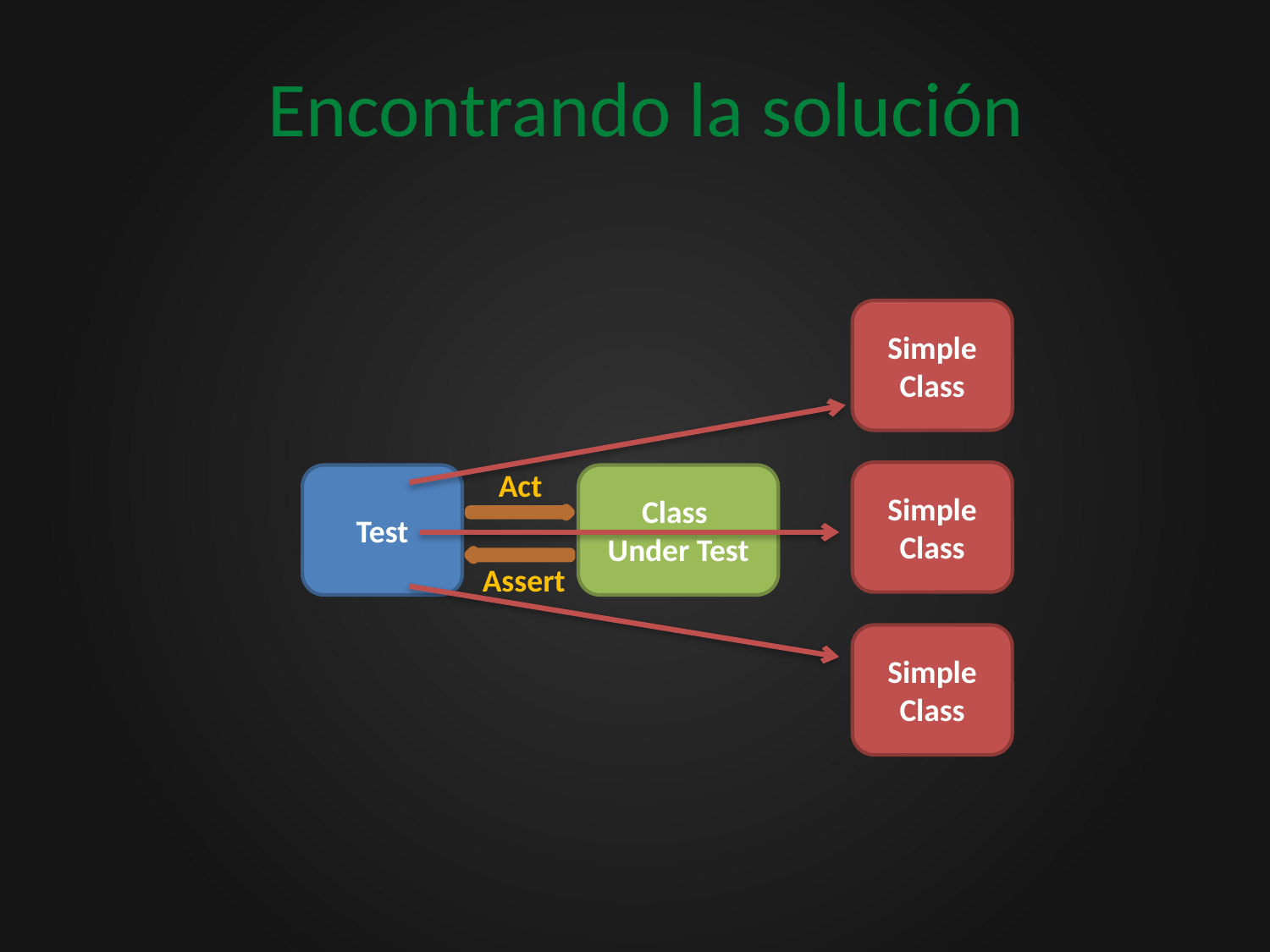

# Encontrando la solución
Simple
Class
Act
Simple
Class
Test
Class
Under Test

Assert
Simple
Class